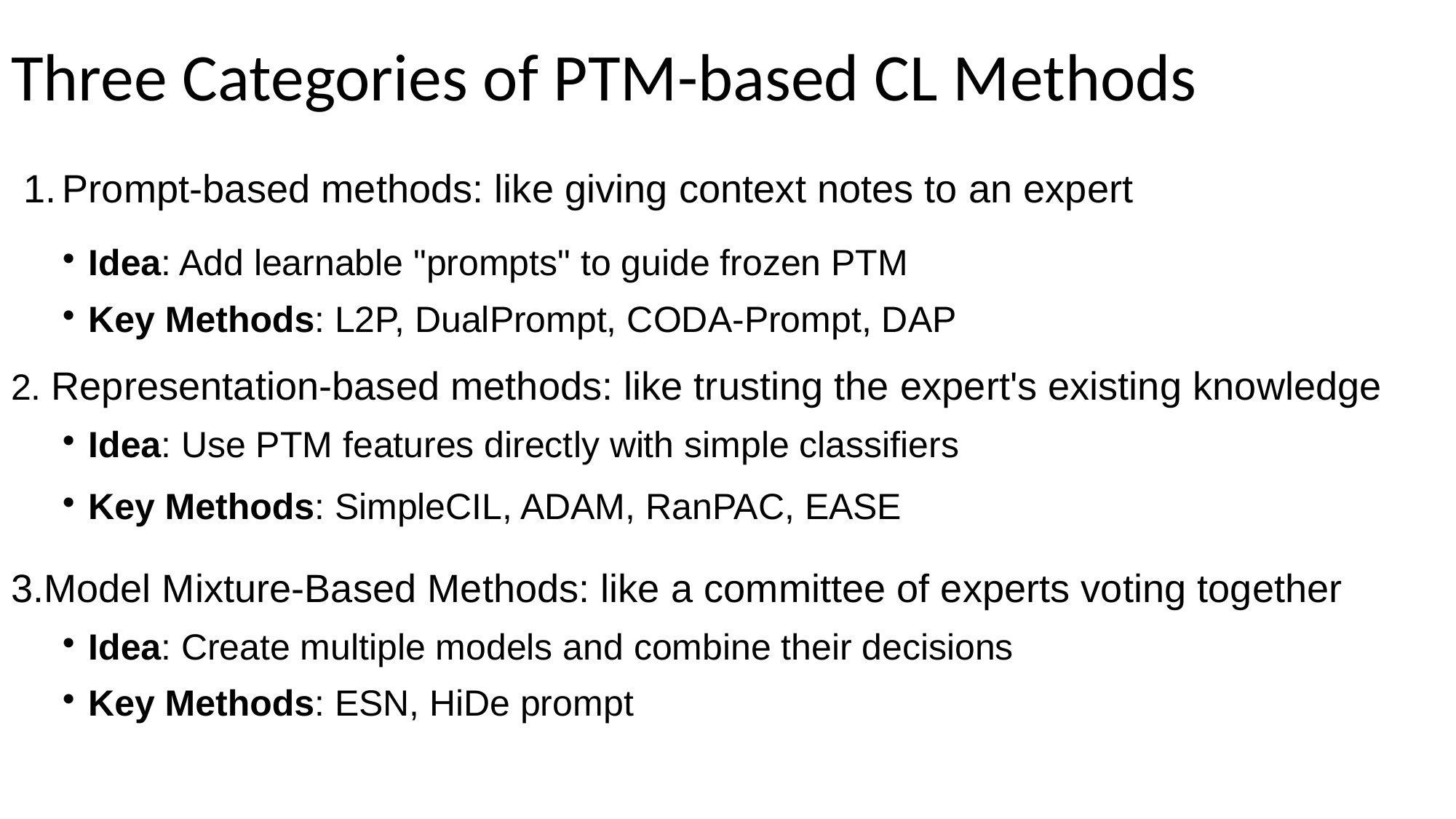

# Three Categories of PTM-based CL Methods
Prompt-based methods: like giving context notes to an expert
Idea: Add learnable "prompts" to guide frozen PTM
Key Methods: L2P, DualPrompt, CODA-Prompt, DAP
 Representation-based methods: like trusting the expert's existing knowledge
Idea: Use PTM features directly with simple classifiers
Key Methods: SimpleCIL, ADAM, RanPAC, EASE
Model Mixture-Based Methods: like a committee of experts voting together
Idea: Create multiple models and combine their decisions
Key Methods: ESN, HiDe prompt